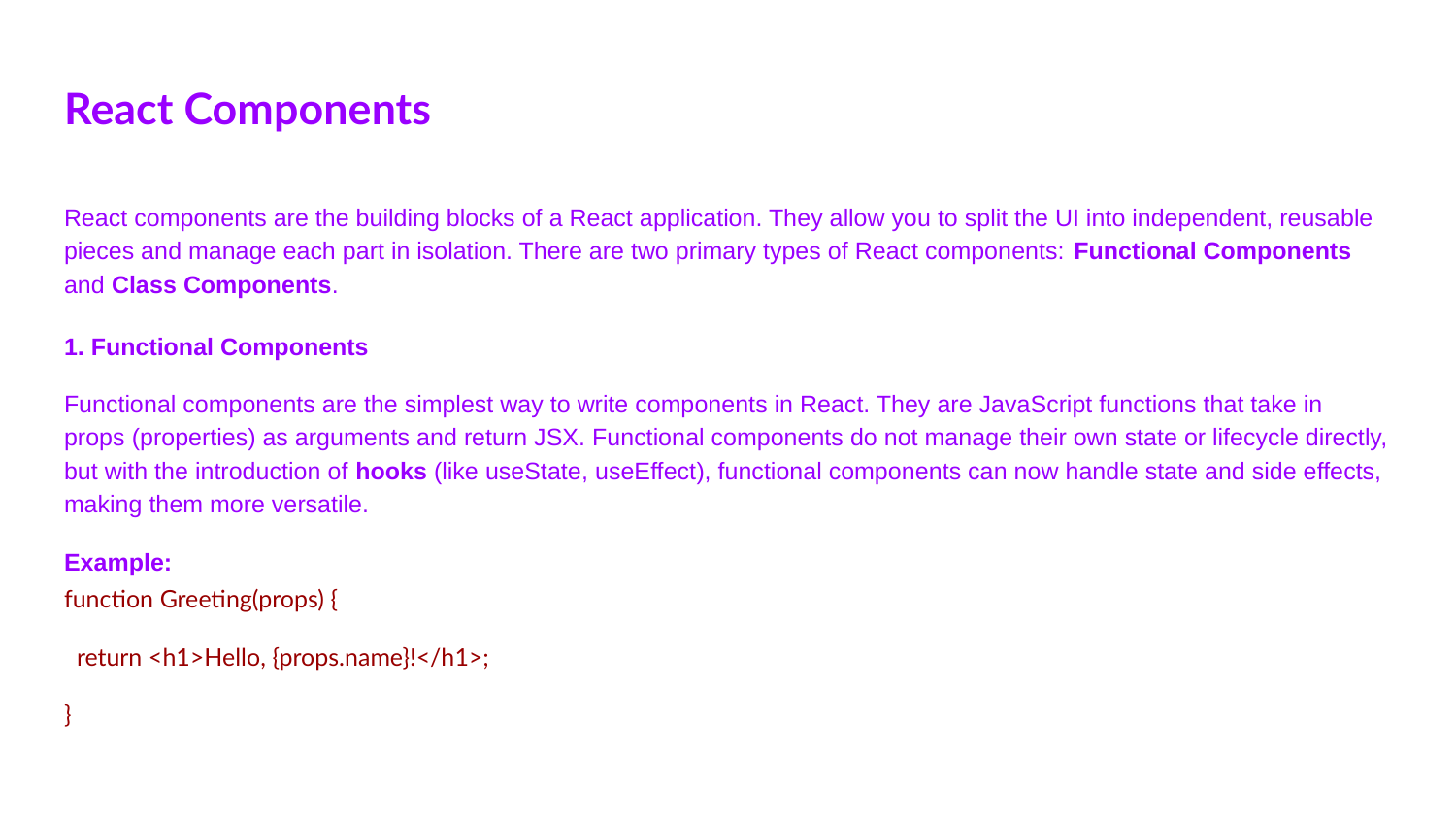

# React Components
React components are the building blocks of a React application. They allow you to split the UI into independent, reusable pieces and manage each part in isolation. There are two primary types of React components: Functional Components and Class Components.
1. Functional Components
Functional components are the simplest way to write components in React. They are JavaScript functions that take in props (properties) as arguments and return JSX. Functional components do not manage their own state or lifecycle directly, but with the introduction of hooks (like useState, useEffect), functional components can now handle state and side effects, making them more versatile.
Example:
function Greeting(props) {
  return <h1>Hello, {props.name}!</h1>;
}